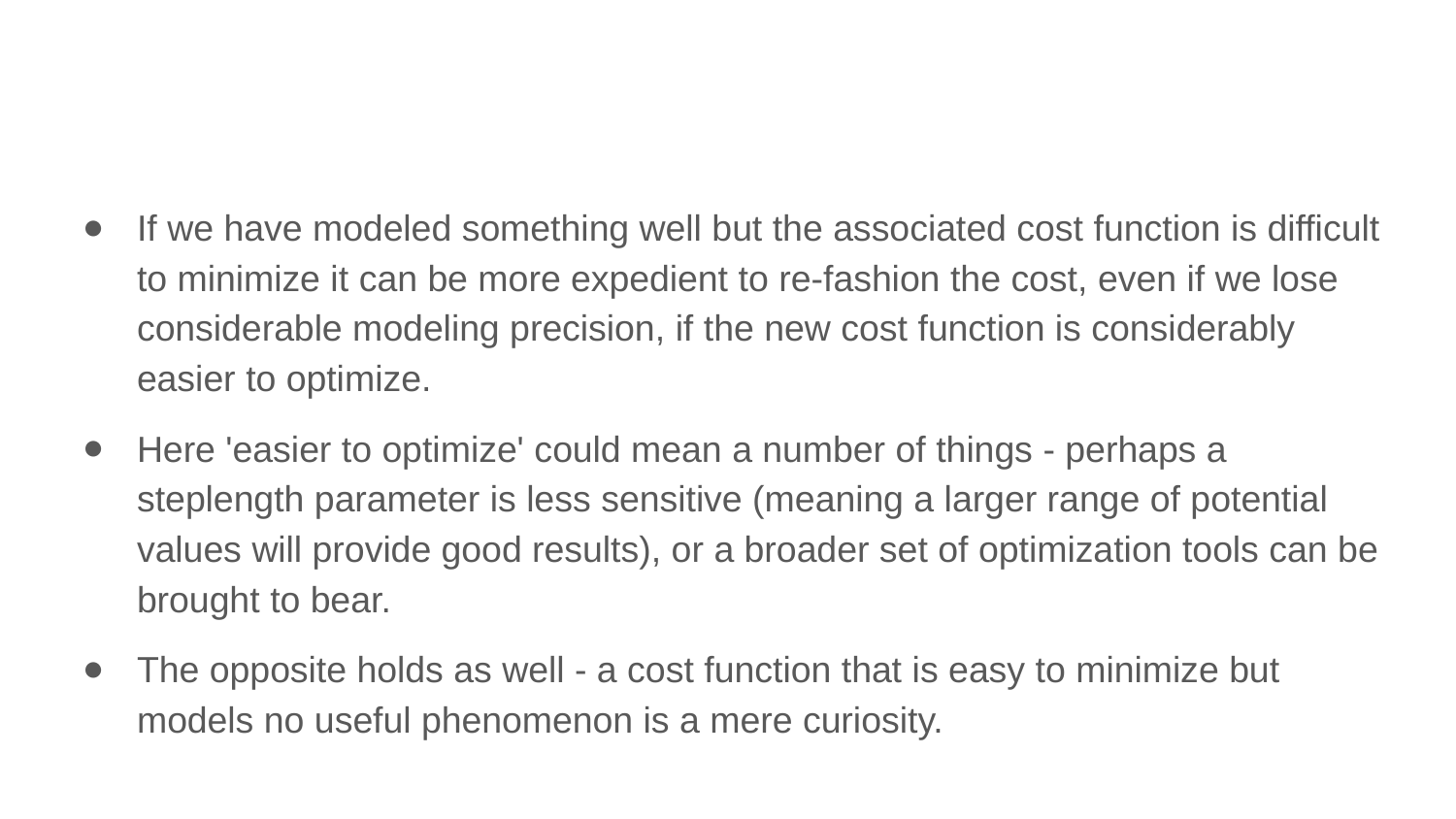

If we have modeled something well but the associated cost function is difficult to minimize it can be more expedient to re-fashion the cost, even if we lose considerable modeling precision, if the new cost function is considerably easier to optimize.
Here 'easier to optimize' could mean a number of things - perhaps a steplength parameter is less sensitive (meaning a larger range of potential values will provide good results), or a broader set of optimization tools can be brought to bear.
The opposite holds as well - a cost function that is easy to minimize but models no useful phenomenon is a mere curiosity.